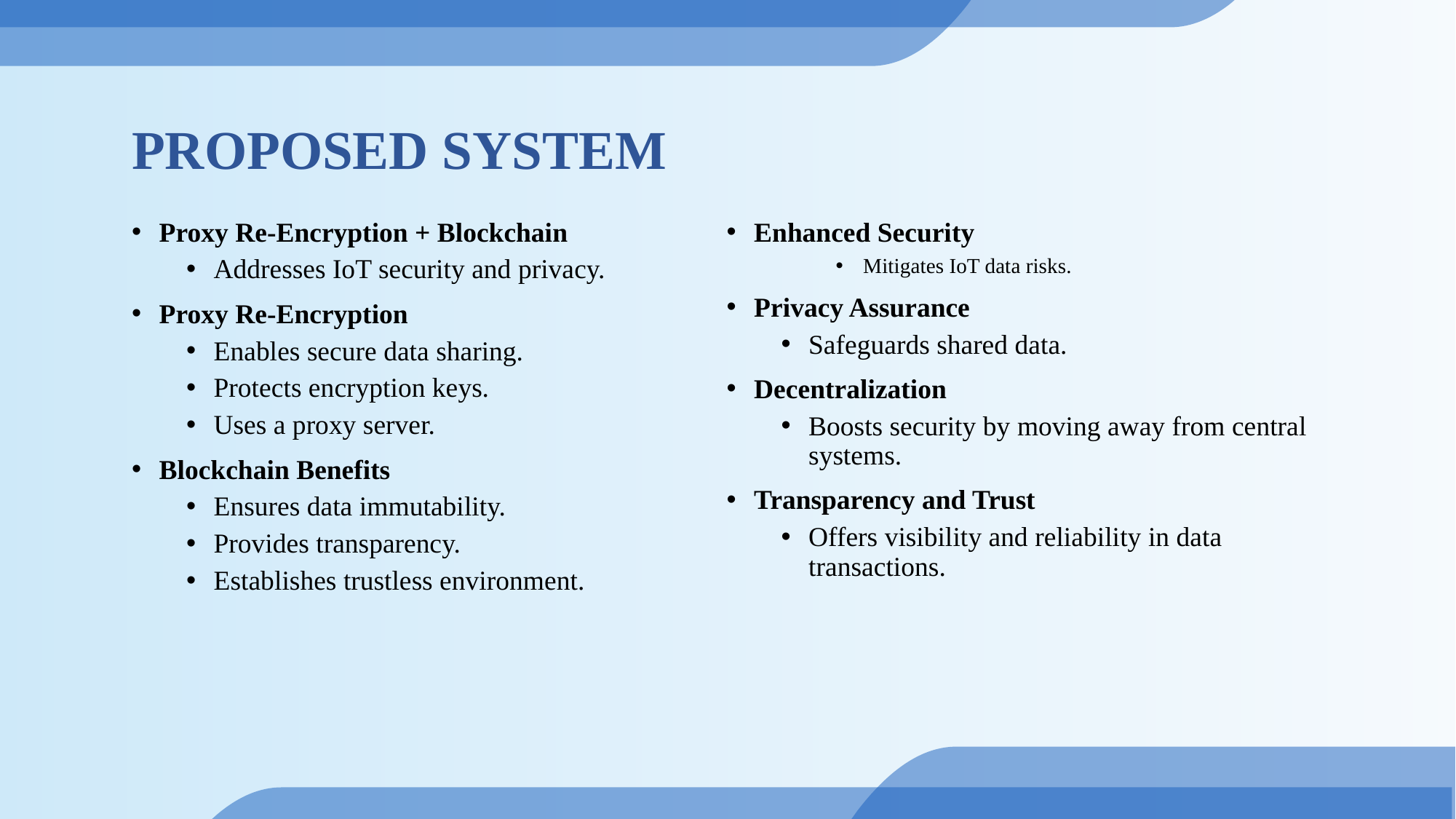

Proposed system

Proxy Re-Encryption + Blockchain
Addresses IoT security and privacy.
Proxy Re-Encryption
Enables secure data sharing.
Protects encryption keys.
Uses a proxy server.
Blockchain Benefits
Ensures data immutability.
Provides transparency.
Establishes trustless environment.

Enhanced Security
Mitigates IoT data risks.
Privacy Assurance
Safeguards shared data.
Decentralization
Boosts security by moving away from central systems.
Transparency and Trust
Offers visibility and reliability in data transactions.